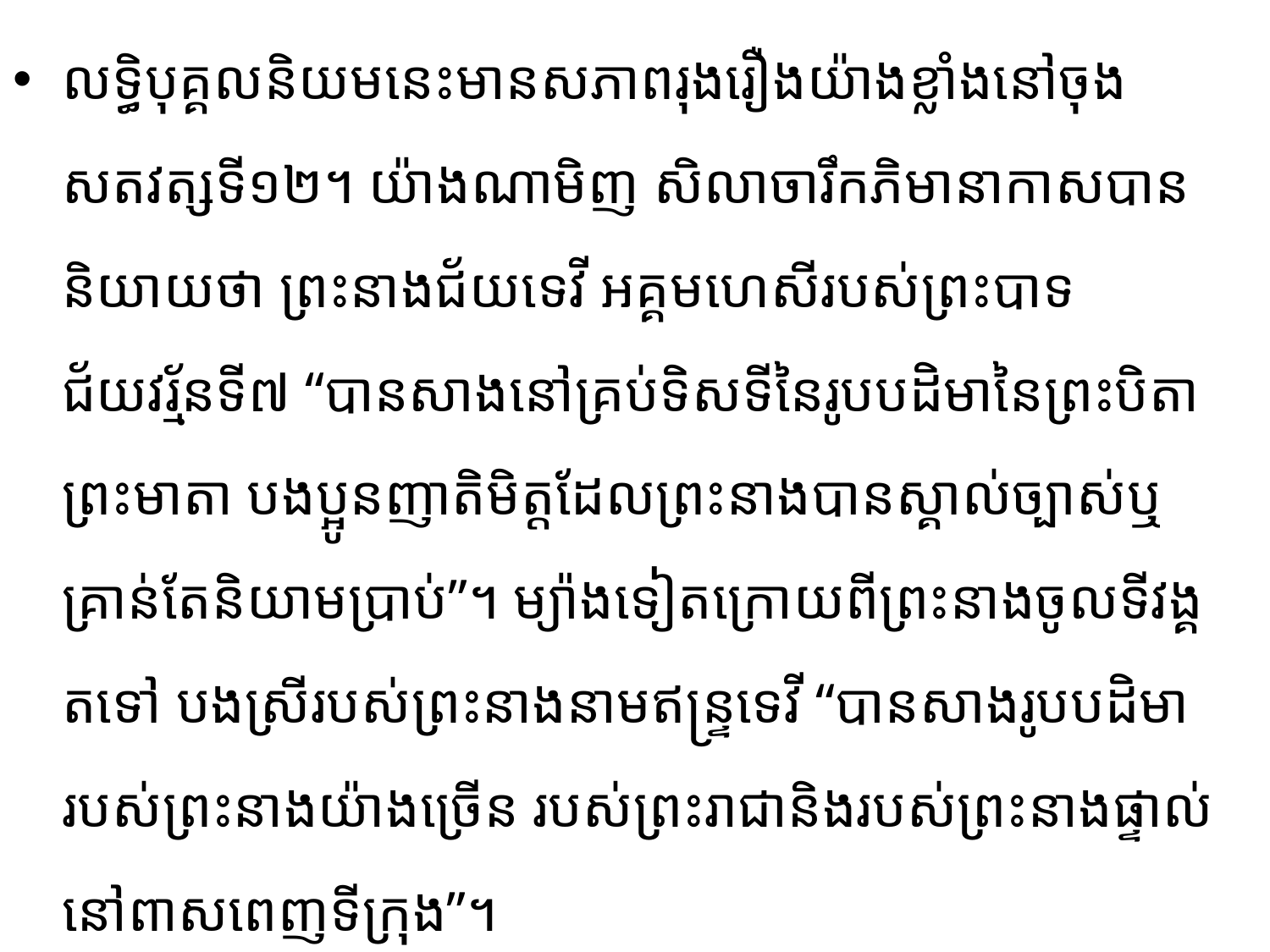

លទ្ធិបុគ្គលនិយមនេះមានសភាពរុងរឿងយ៉ាងខ្លាំងនៅចុងសតវត្សទី១២។ យ៉ាងណាមិញ សិលាចារឹក​ភិមានាកាសបាននិយាយថា ព្រះនាងជ័យទេវី អគ្គមហេសីរបស់ព្រះបាទជ័យវរ្ម័នទី៧ “បានសាងនៅគ្រប់​ទិសទី​នៃរូបបដិមានៃព្រះបិតា ព្រះមាតា បងប្អូនញាតិមិត្តដែលព្រះនាងបានស្គាល់ច្បាស់ឬគ្រាន់តែនិយាមប្រាប់”។ ម្យ៉ាង​ទៀតក្រោយពីព្រះនាងចូលទីវង្គតទៅ បងស្រីរបស់ព្រះនាងនាមឥន្រ្ទទេវី “បានសាងរូបបដិមារបស់ព្រះនាង​យ៉ាងច្រើន របស់ព្រះរាជានិងរបស់ព្រះនាងផ្ទាល់នៅពាសពេញទីក្រុង”។